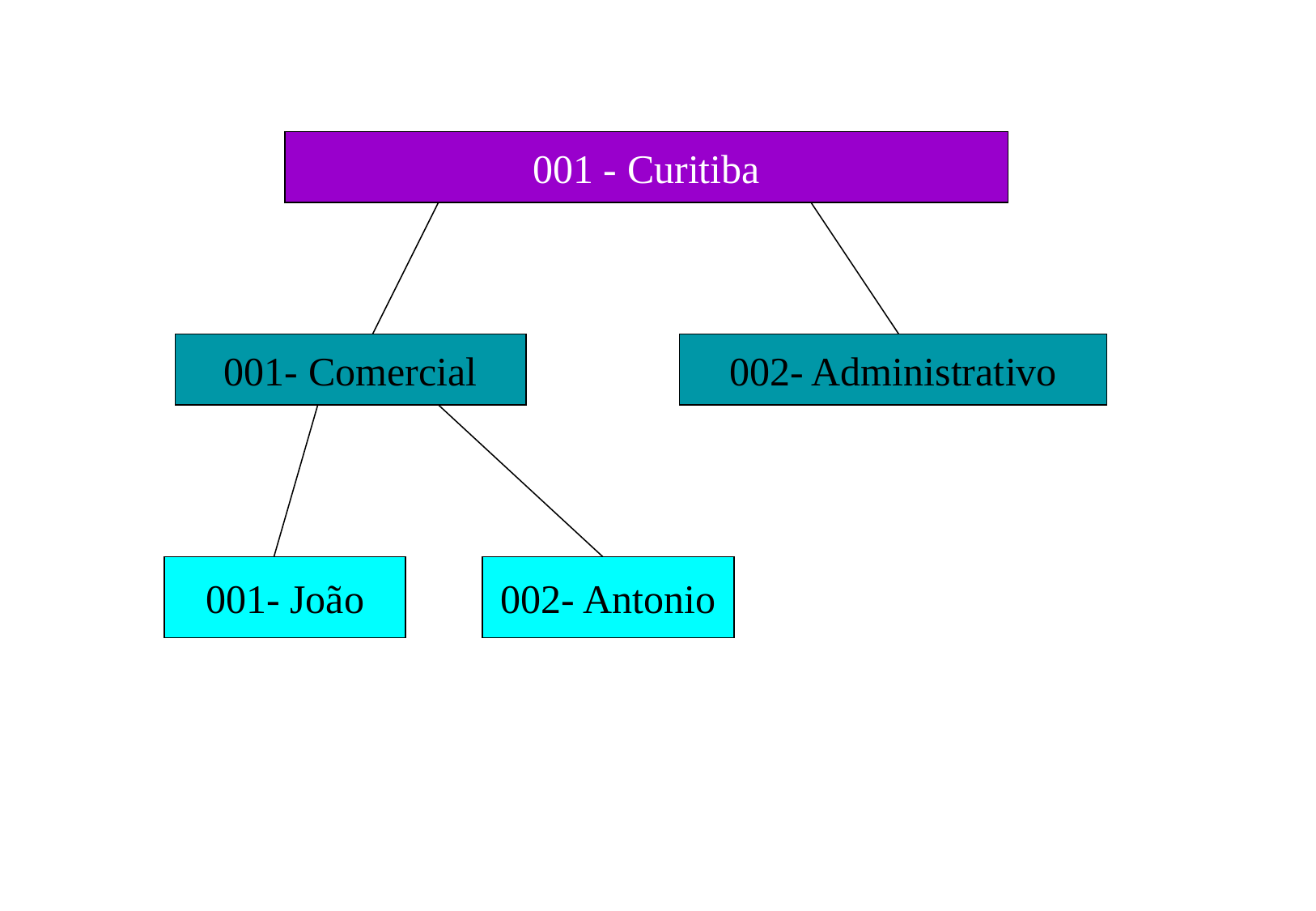

001 - Curitiba
001- Comercial
002- Administrativo
001- João
002- Antonio